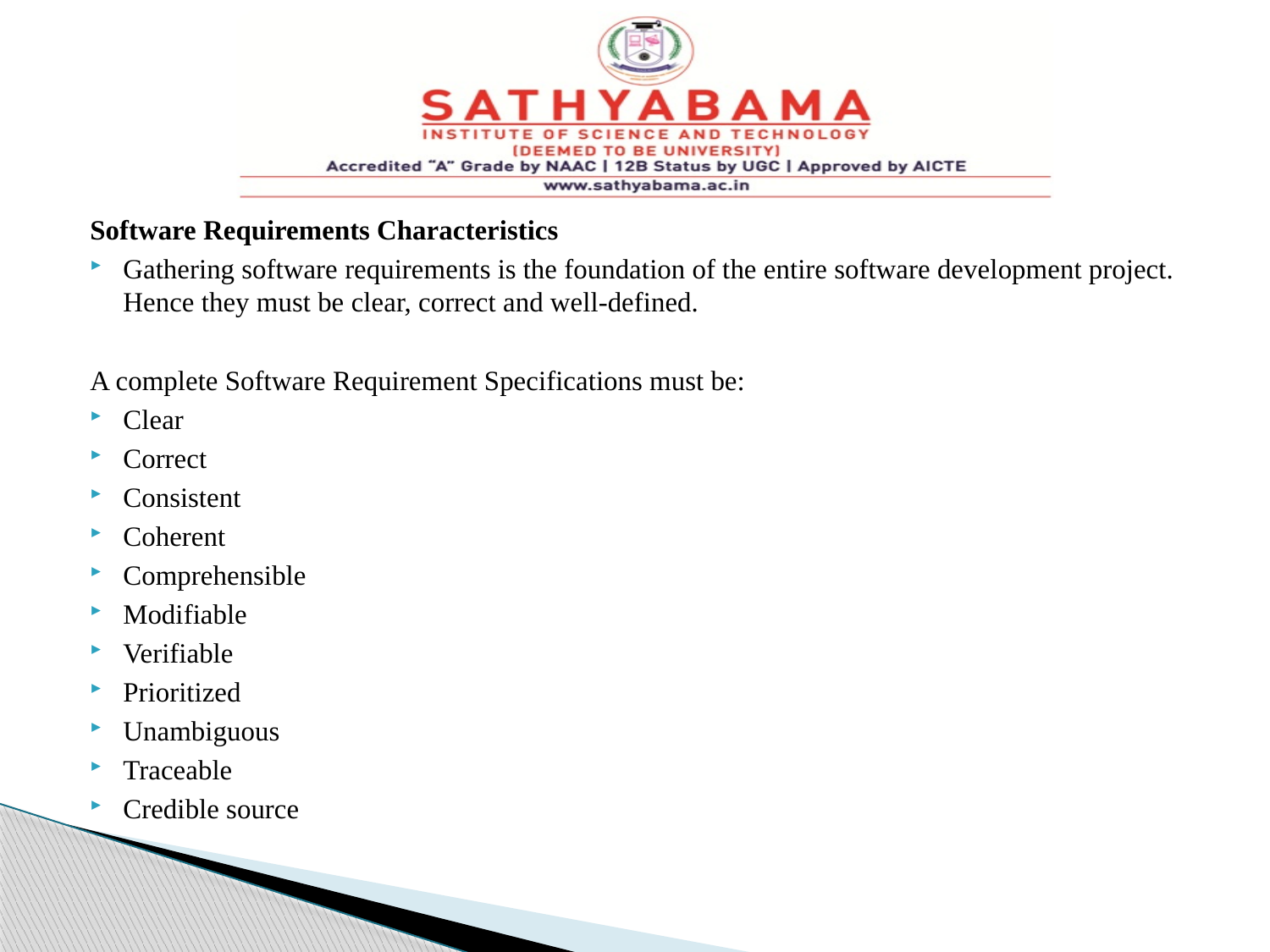

#
Software Requirements Characteristics
Gathering software requirements is the foundation of the entire software development project. Hence they must be clear, correct and well-defined.

A complete Software Requirement Specifications must be:
Clear
Correct
Consistent
Coherent
Comprehensible
Modifiable
Verifiable
Prioritized
Unambiguous
Traceable
Credible source